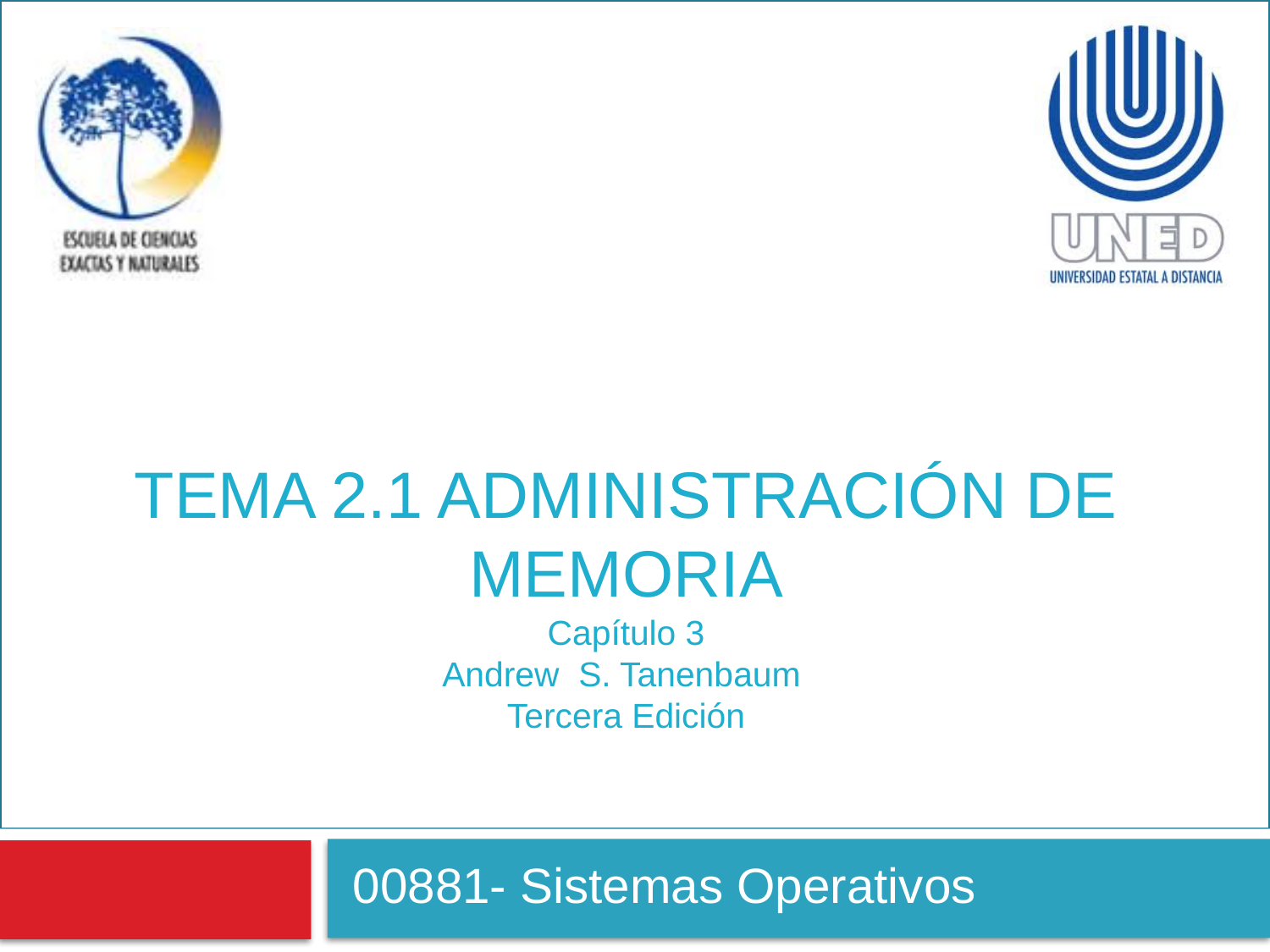

# Tema 2.1 Administración de memoria Capítulo 3 Andrew  S. Tanenbaum Tercera Edición
00881- Sistemas Operativos